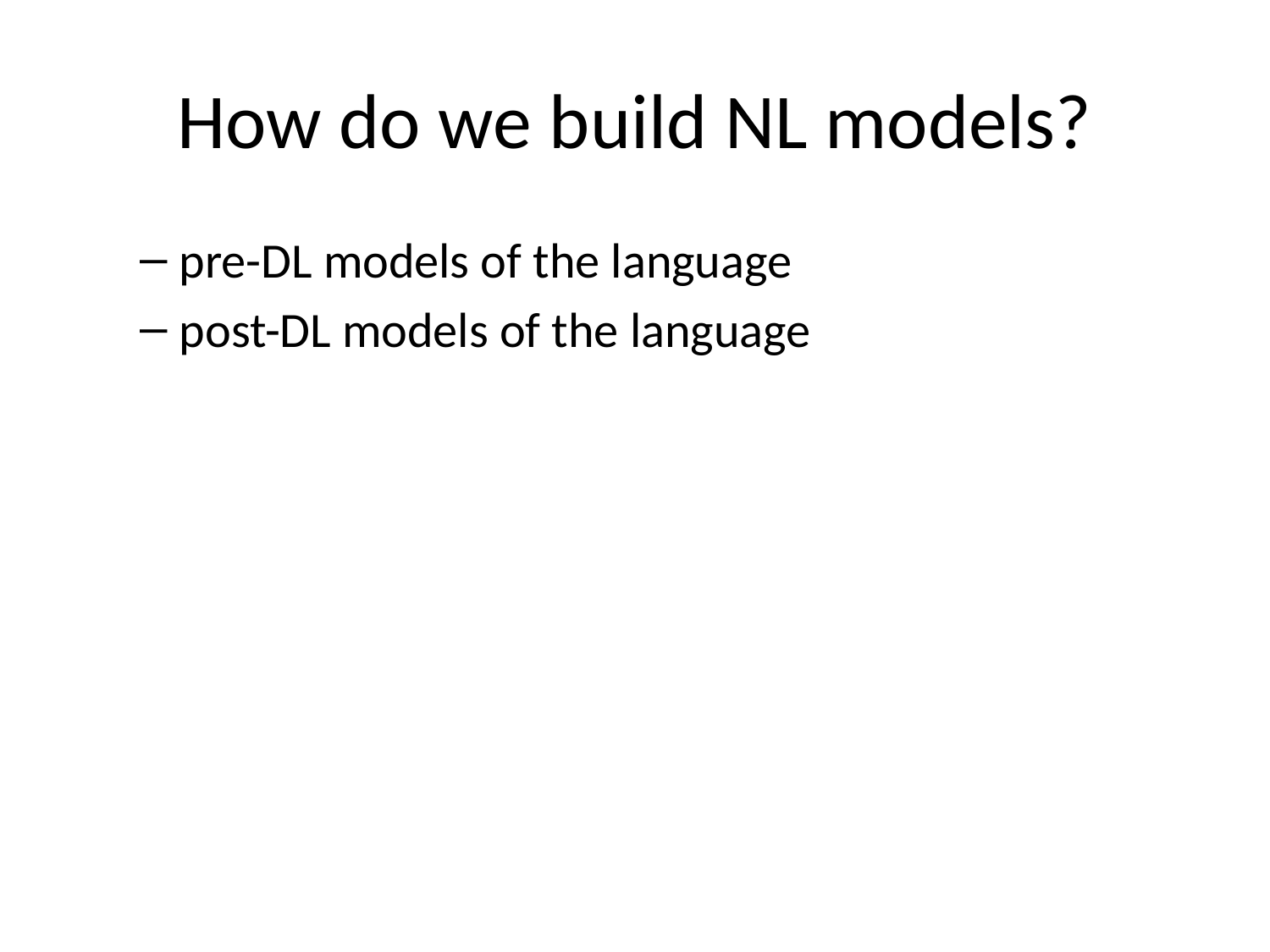

# How do we build NL models?
pre-DL models of the language
post-DL models of the language